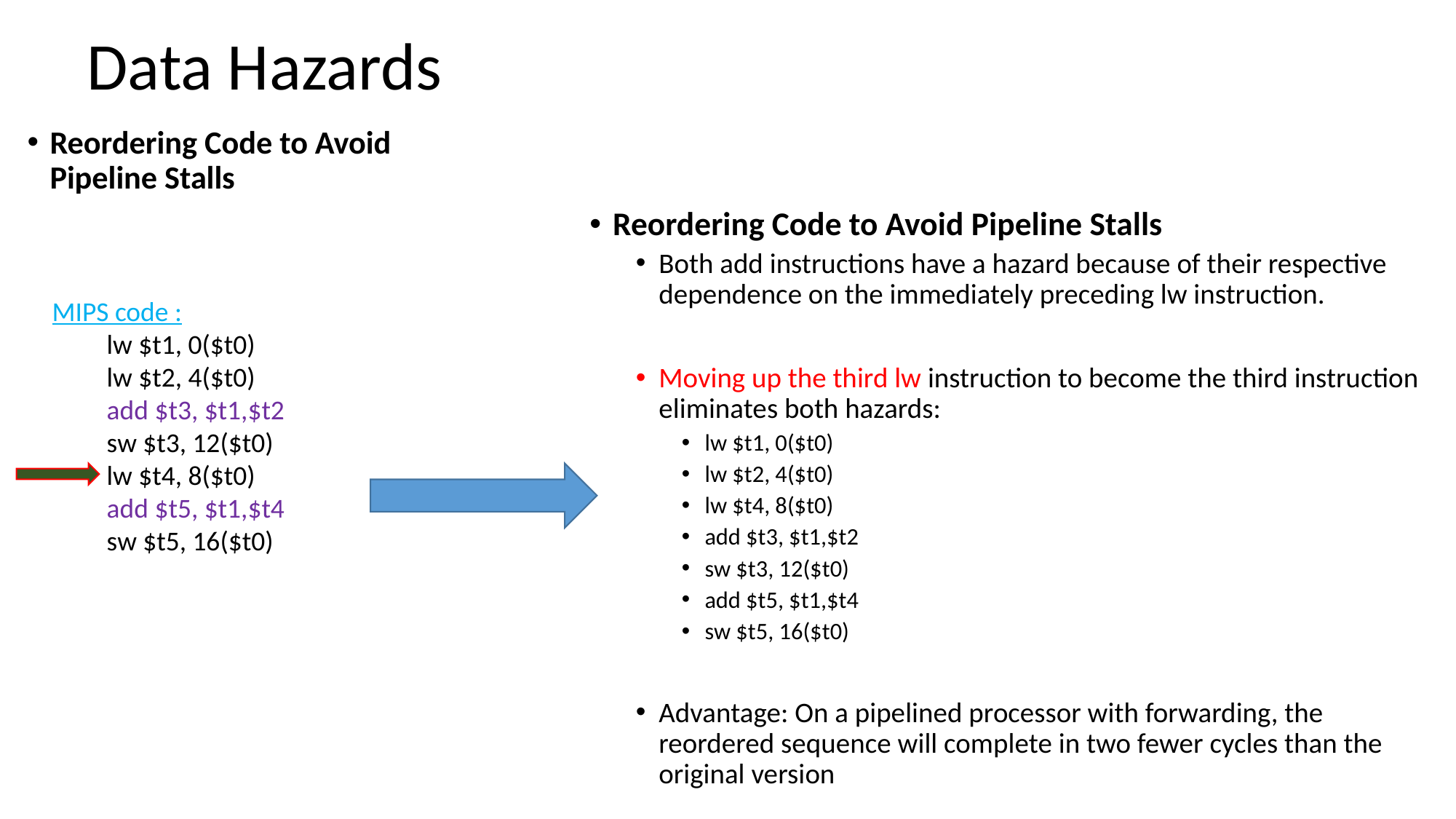

# Data Hazards
Reordering Code to Avoid Pipeline Stalls
Reordering Code to Avoid Pipeline Stalls
Both add instructions have a hazard because of their respective dependence on the immediately preceding lw instruction.

Moving up the third lw instruction to become the third instruction eliminates both hazards:
lw $t1, 0($t0)
lw $t2, 4($t0)
lw $t4, 8($t0)
add $t3, $t1,$t2
sw $t3, 12($t0)
add $t5, $t1,$t4
sw $t5, 16($t0)

Advantage: On a pipelined processor with forwarding, the reordered sequence will complete in two fewer cycles than the original version
MIPS code :
lw $t1, 0($t0)
lw $t2, 4($t0)
add $t3, $t1,$t2
sw $t3, 12($t0)
lw $t4, 8($t0)
add $t5, $t1,$t4
sw $t5, 16($t0)